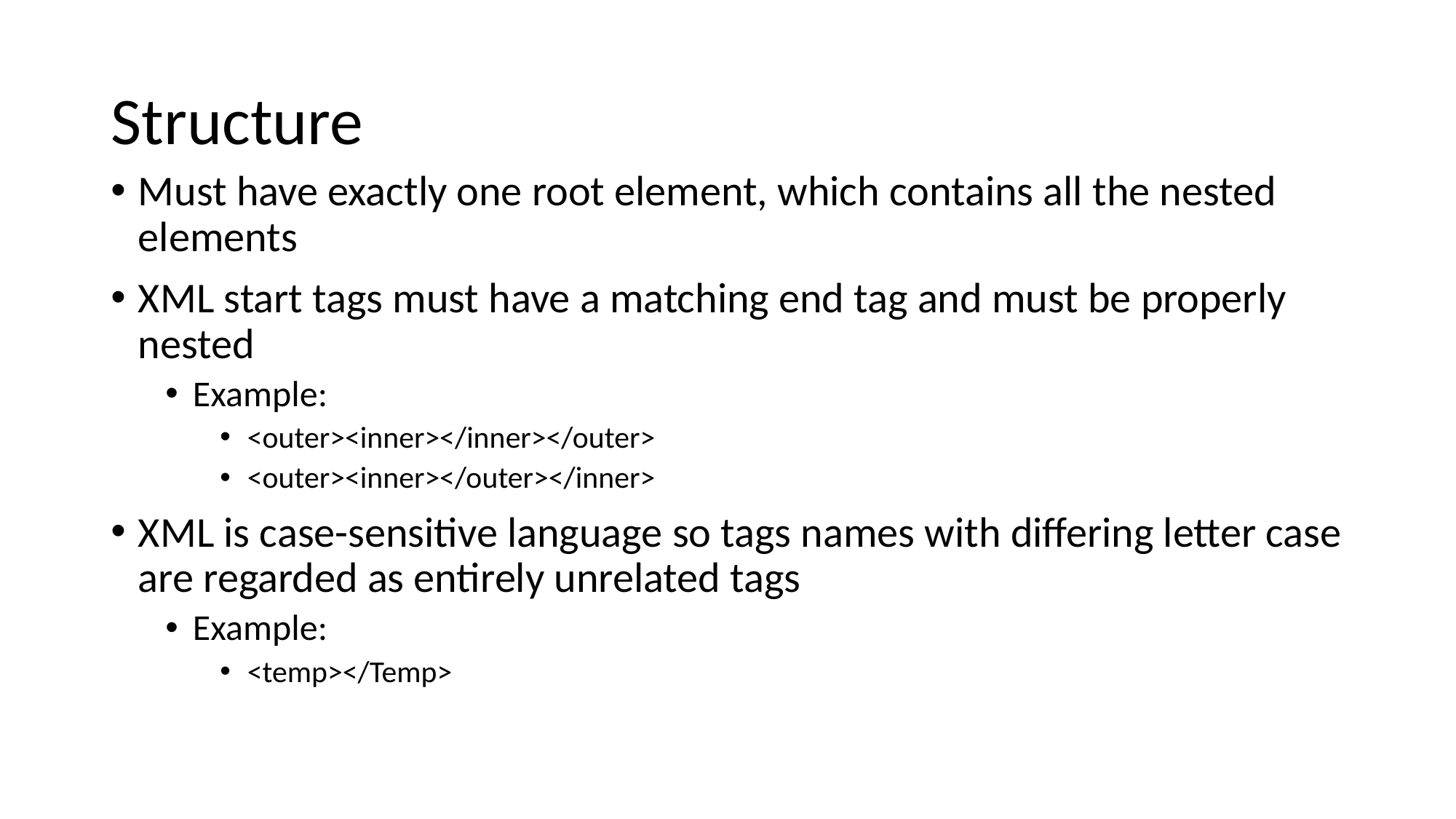

# Structure
Must have exactly one root element, which contains all the nested elements
XML start tags must have a matching end tag and must be properly nested
Example:
<outer><inner></inner></outer>
<outer><inner></outer></inner>
XML is case-sensitive language so tags names with differing letter case are regarded as entirely unrelated tags
Example:
<temp></Temp>